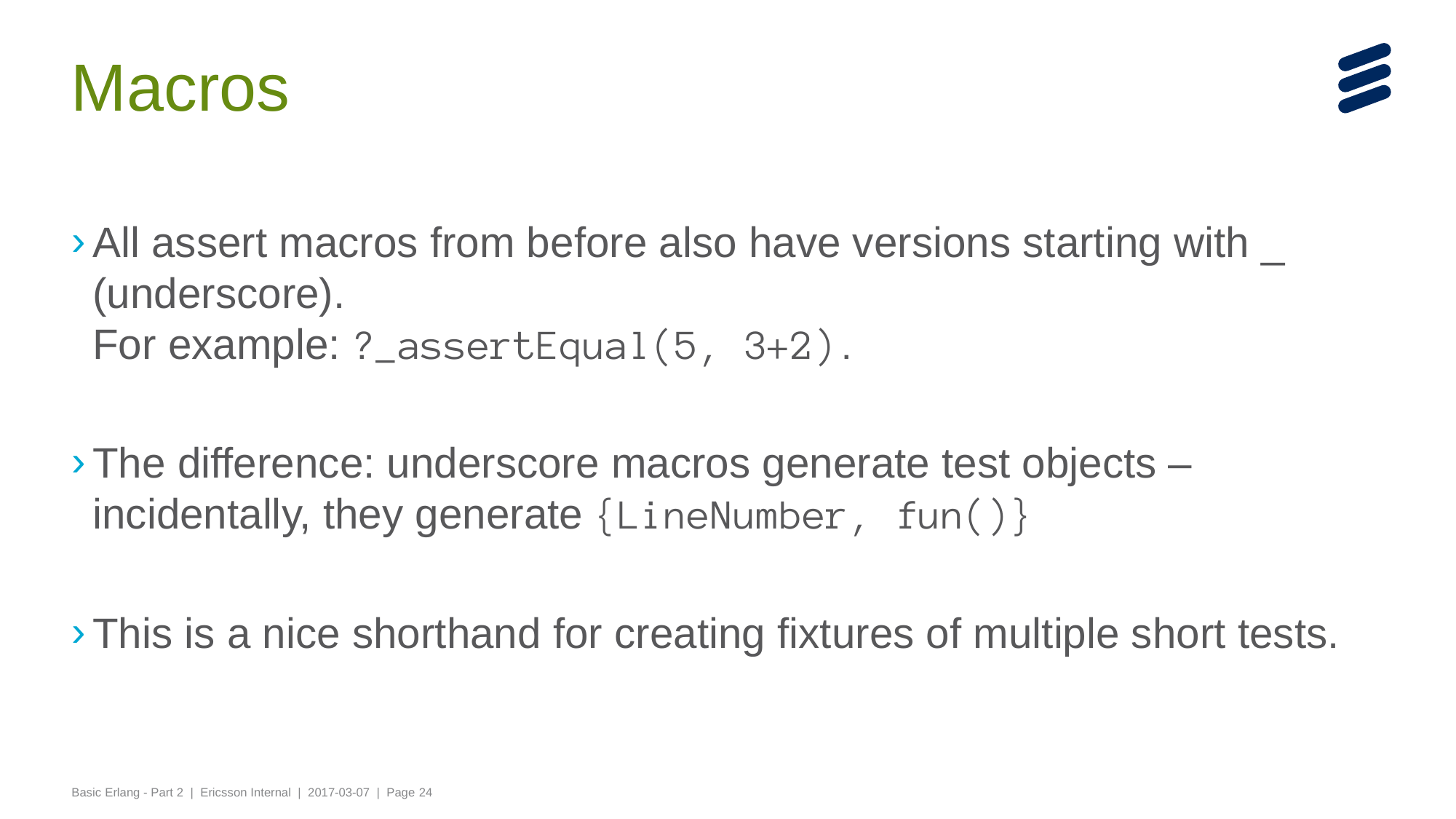

# Macros
All assert macros from before also have versions starting with _ (underscore).
For example: ?_assertEqual(5, 3+2).

The difference: underscore macros generate test objects – incidentally, they generate {LineNumber, fun()}

This is a nice shorthand for creating fixtures of multiple short tests.